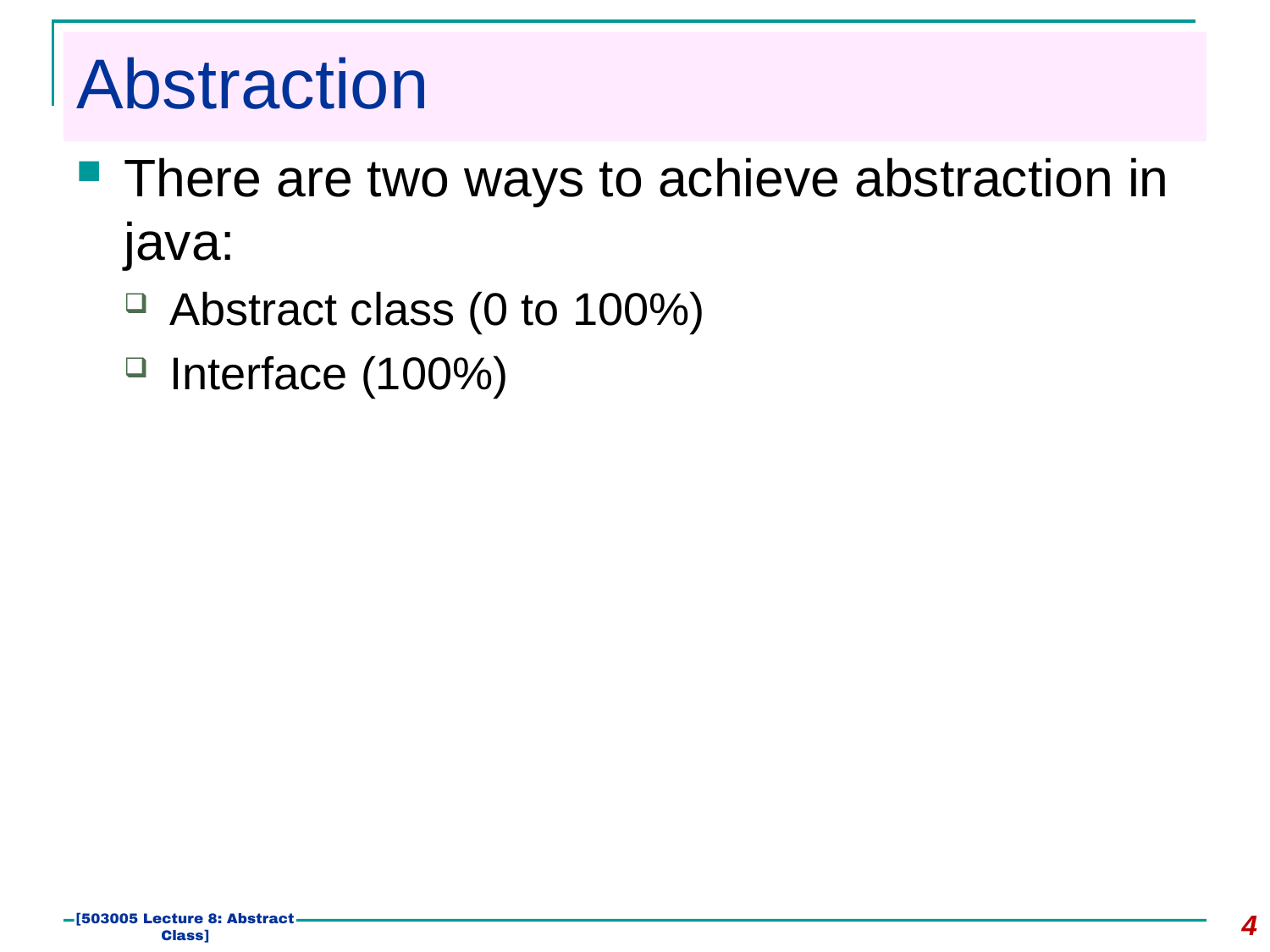

# Abstraction
There are two ways to achieve abstraction in java:
Abstract class (0 to 100%)
Interface (100%)

4
[503005 Lecture 8: Abstract Class]